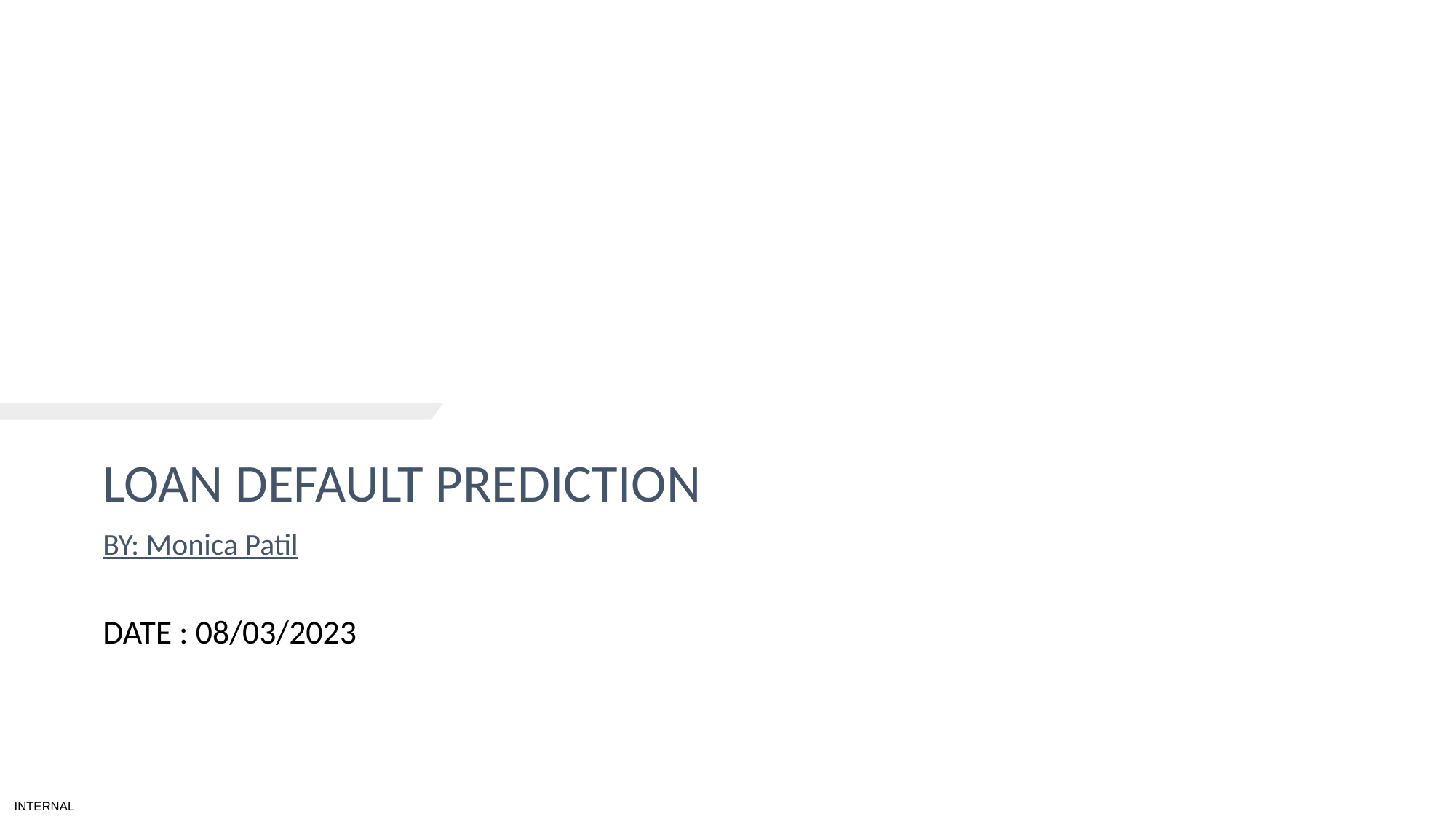

# PRESENTATION TITLE
LOAN DEFAULT PREDICTION
BY: Monica Patil
DATE : 08/03/2023